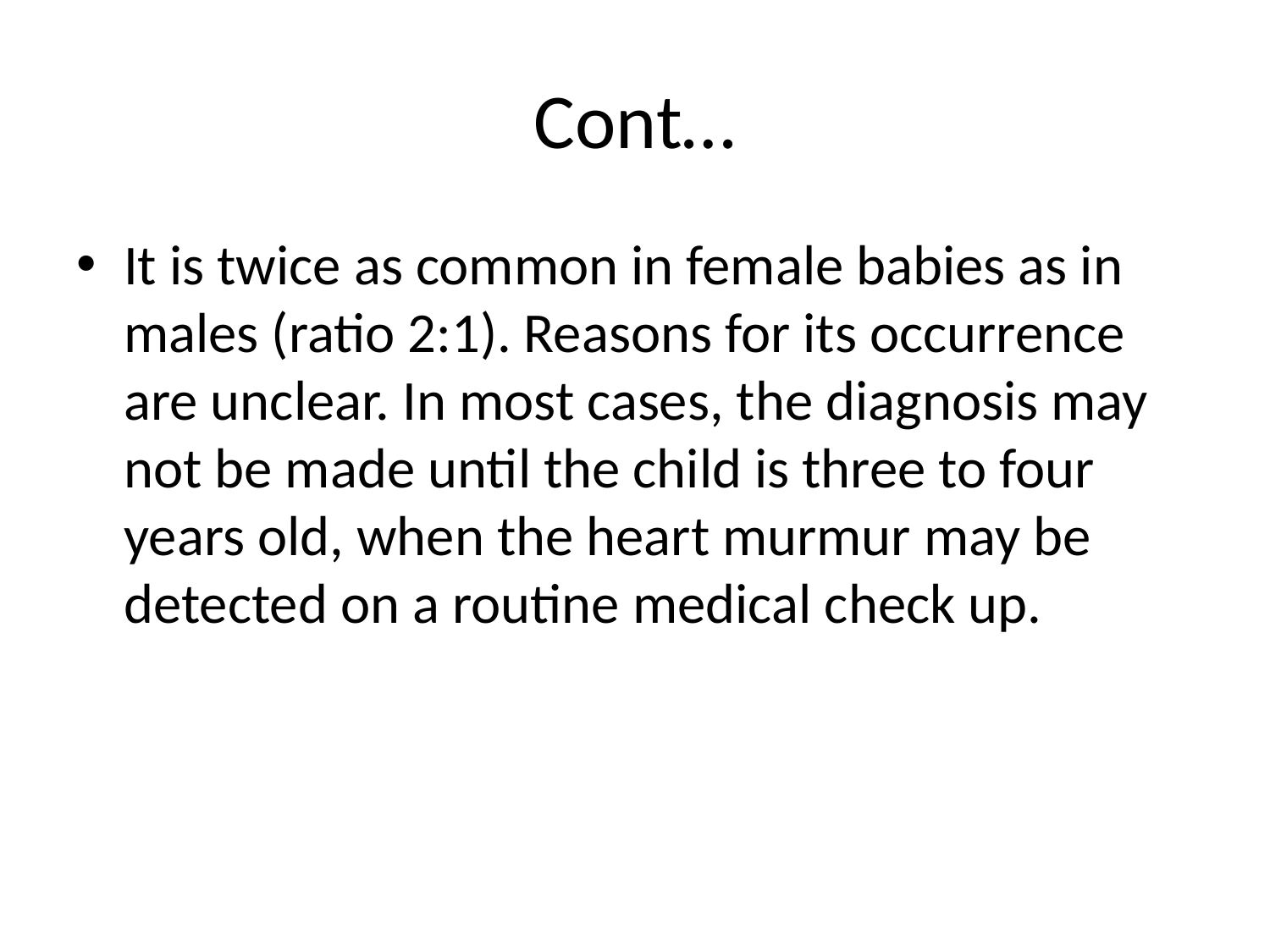

# Cont…
It is twice as common in female babies as in males (ratio 2:1). Reasons for its occurrence are unclear. In most cases, the diagnosis may not be made until the child is three to four years old, when the heart murmur may be detected on a routine medical check up.